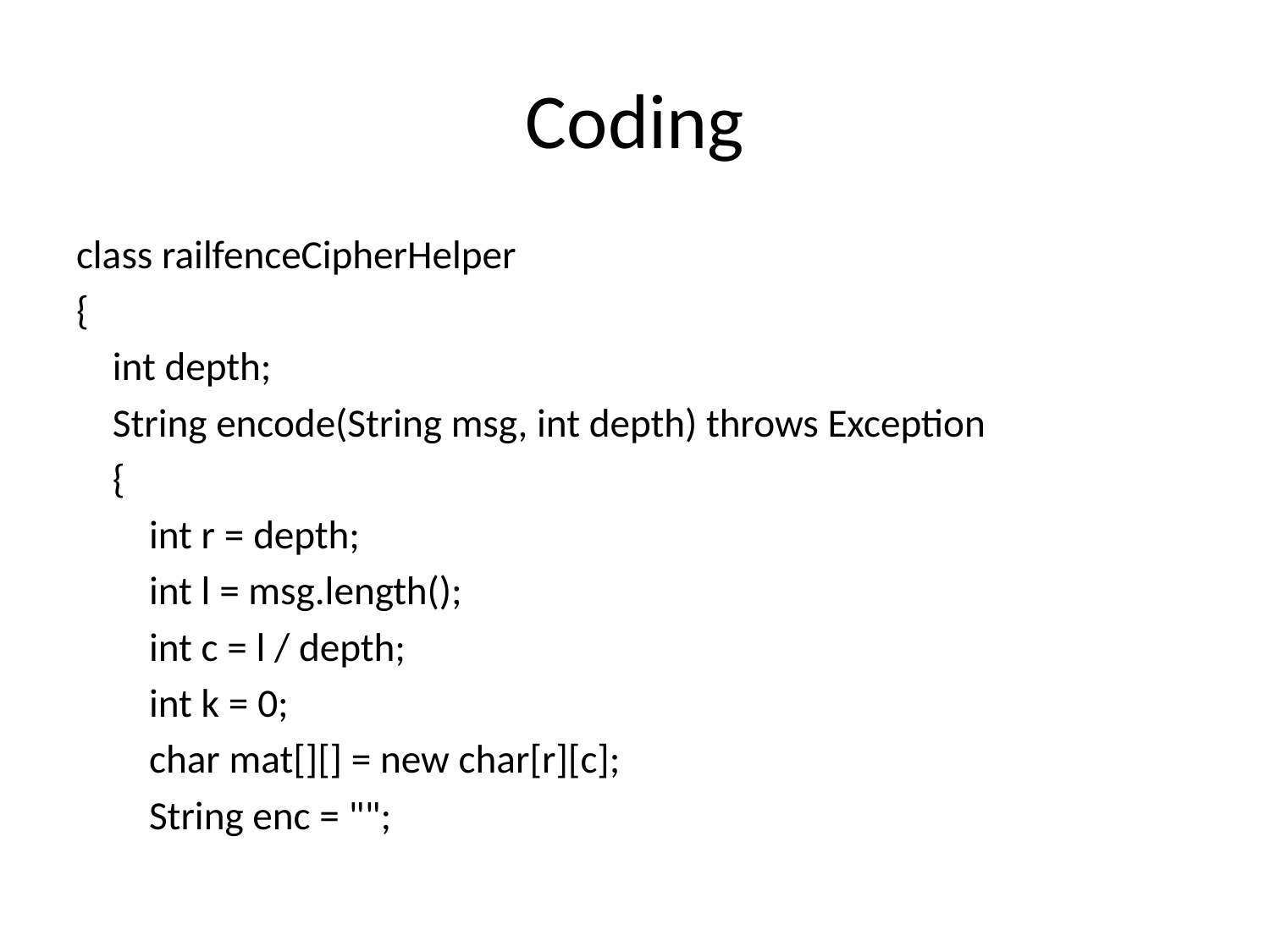

# Coding
class railfenceCipherHelper
{
    int depth;
    String encode(String msg, int depth) throws Exception
    {
        int r = depth;
        int l = msg.length();
        int c = l / depth;
        int k = 0;
        char mat[][] = new char[r][c];
        String enc = "";